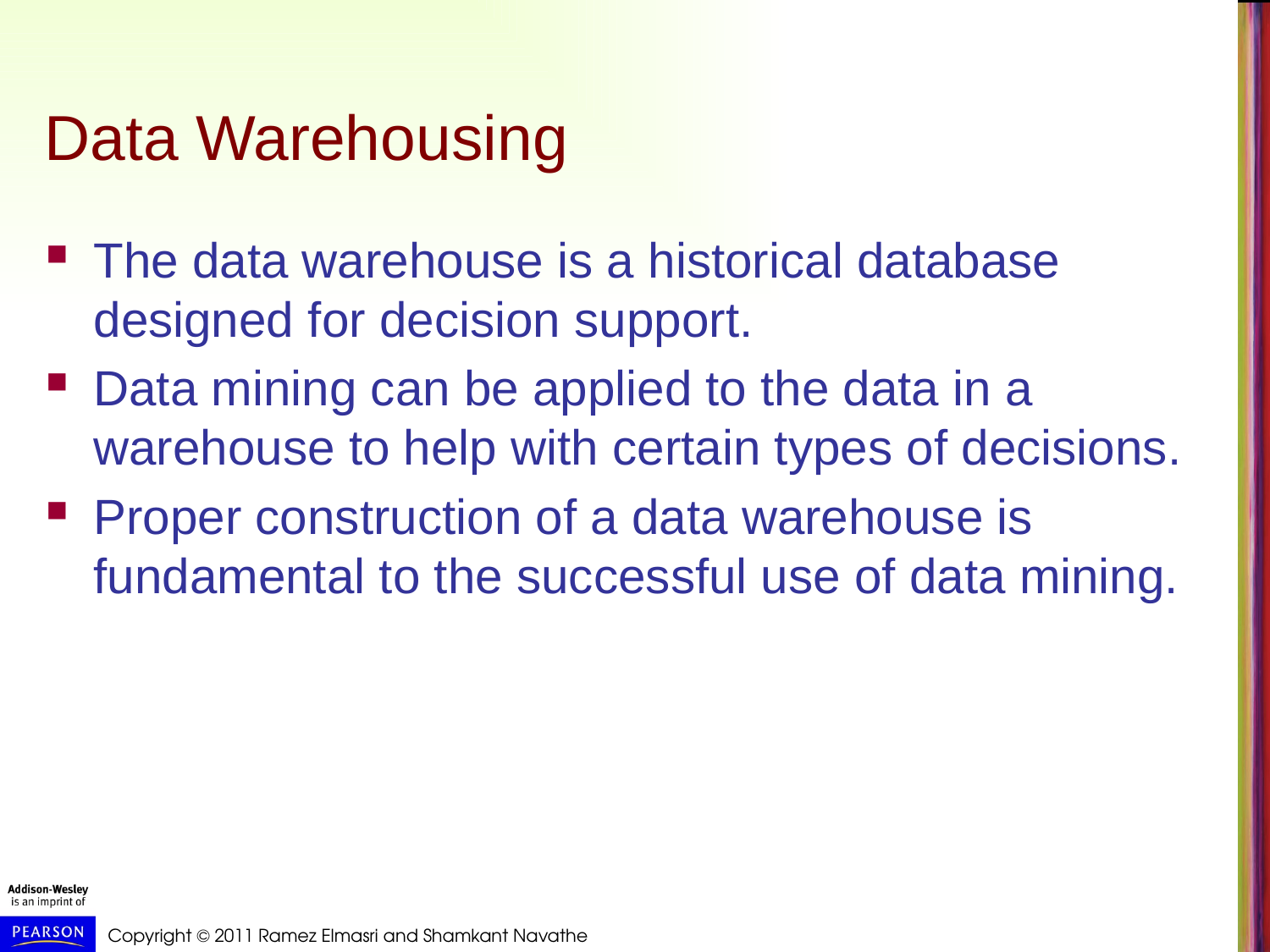

# Data Warehousing
The data warehouse is a historical database designed for decision support.
Data mining can be applied to the data in a warehouse to help with certain types of decisions.
Proper construction of a data warehouse is fundamental to the successful use of data mining.